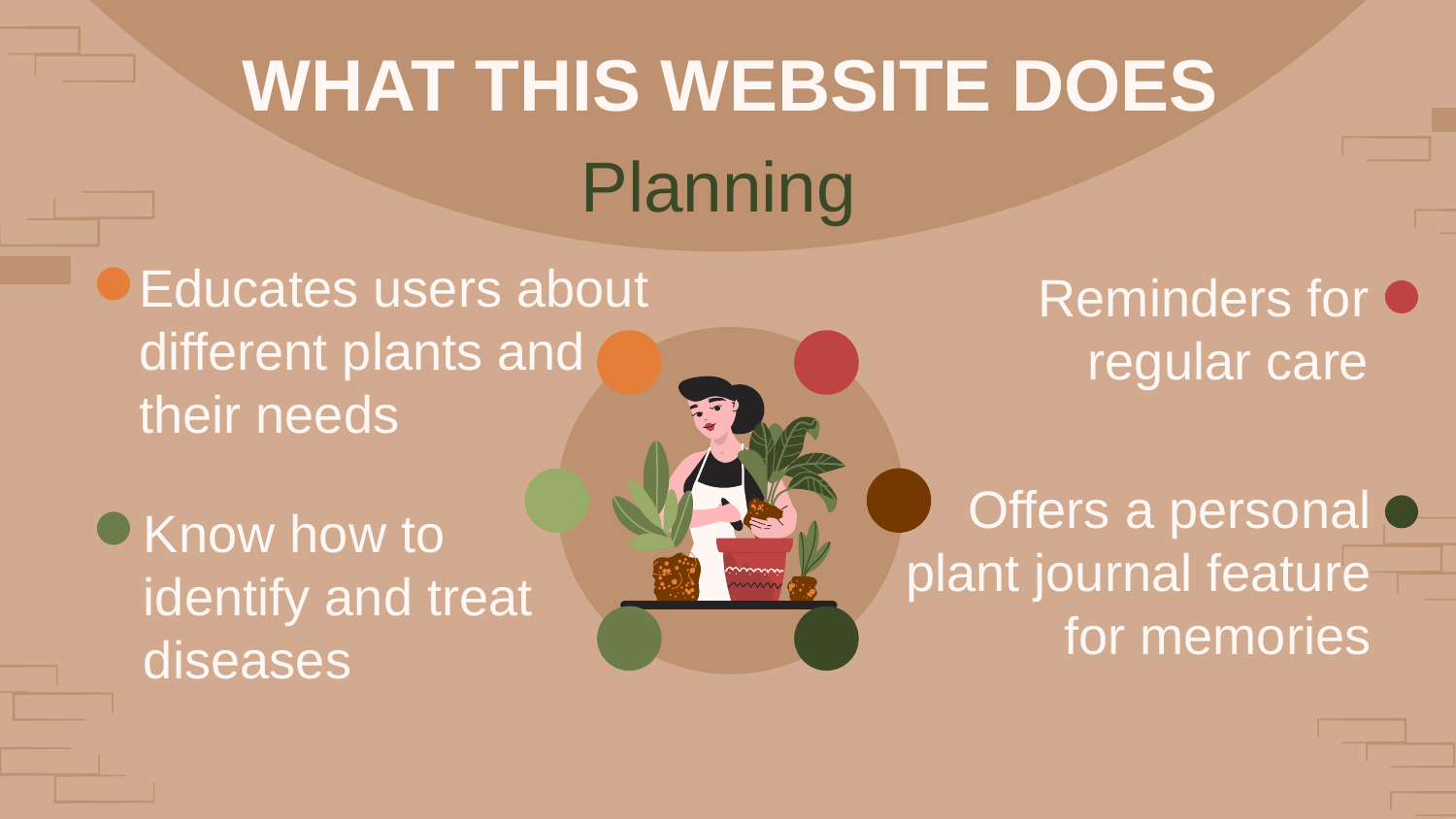

# WHAT THIS WEBSITE DOES
Planning

Reminders for regular care
Educates users about different plants and their needs

Offers a personal plant journal feature for memories

Know how to identify and treat diseases